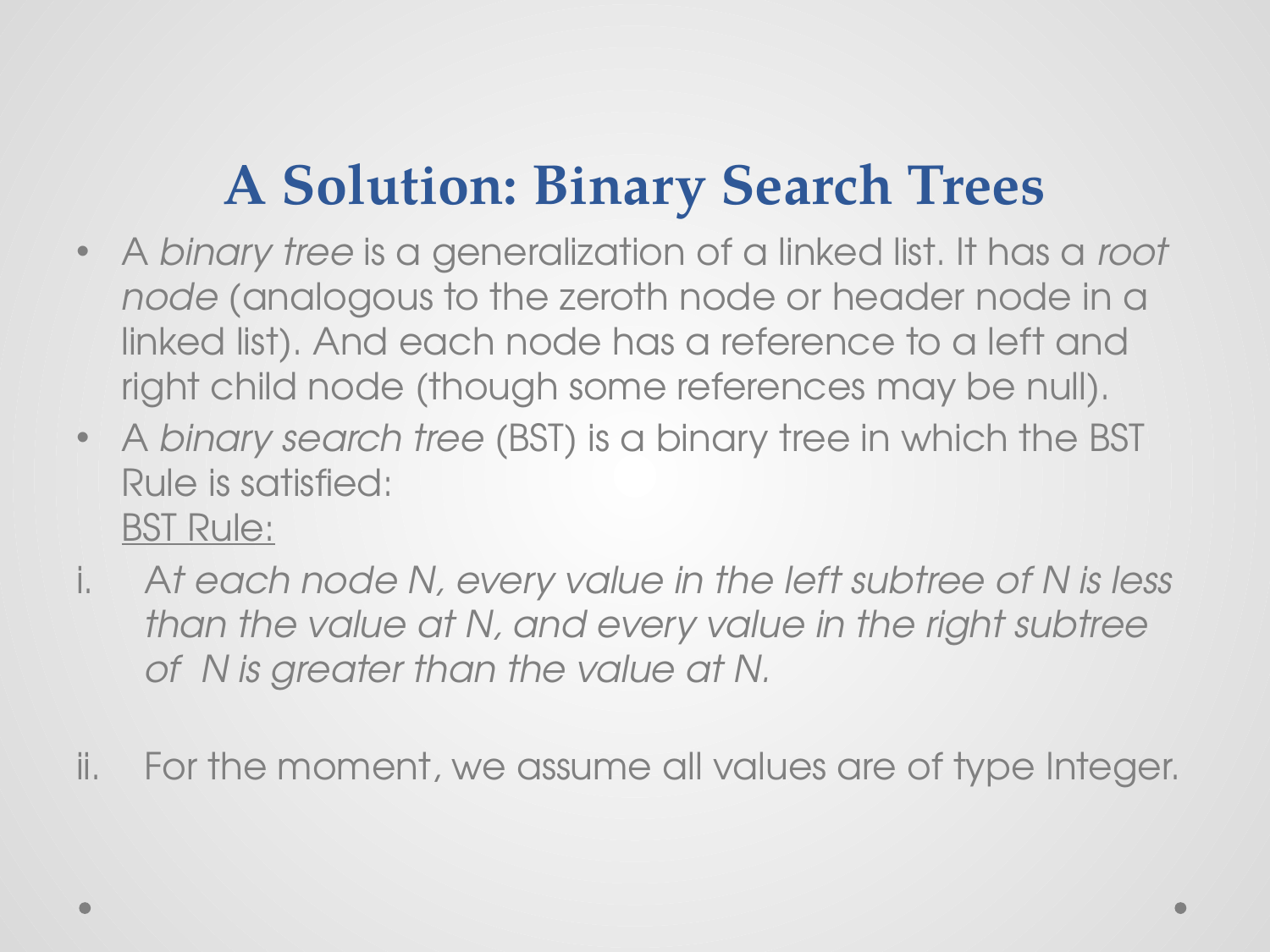

# A Solution: Binary Search Trees
A binary tree is a generalization of a linked list. It has a root node (analogous to the zeroth node or header node in a linked list). And each node has a reference to a left and right child node (though some references may be null).
A binary search tree (BST) is a binary tree in which the BST Rule is satisfied:
BST Rule:
At each node N, every value in the left subtree of N is less than the value at N, and every value in the right subtree of  N is greater than the value at N.
For the moment, we assume all values are of type Integer.